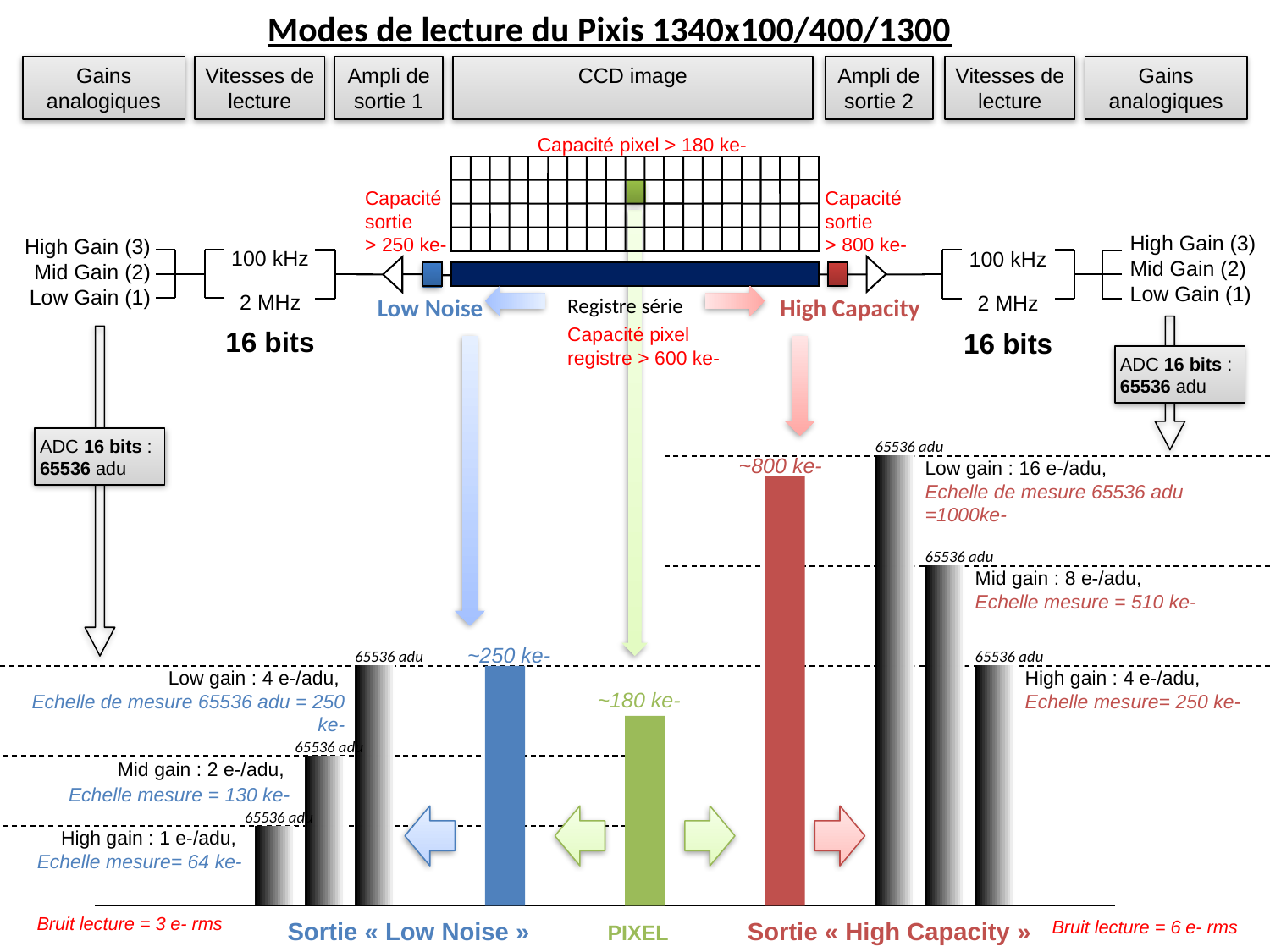

Modes de lecture du Pixis 1340x100/400/1300
Gains analogiques
Vitesses de lecture
Ampli de sortie 1
CCD image

Ampli de sortie 2
Vitesses de lecture
Gains analogiques
Capacité pixel > 180 ke-

Capacité
sortie
> 250 ke-
Capacité
sortie
> 800 ke-

Low Noise
Registre série
High Capacity
100 kHz
2 MHz
16 bits
100 kHz
2 MHz
16 bits
High Gain (3)
Mid Gain (2)
Low Gain (1)
High Gain (3)
Mid Gain (2)
Low Gain (1)

Capacité pixel
registre > 600 ke-
ADC 16 bits :
65536 adu

ADC 16 bits :
65536 adu
65536 adu
~800 ke-
Low gain : 16 e-/adu,
Echelle de mesure 65536 adu =1000ke-

65536 adu
Mid gain : 8 e-/adu,
Echelle mesure = 510 ke-
~250 ke-
65536 adu
65536 adu

Low gain : 4 e-/adu,
Echelle de mesure 65536 adu = 250 ke-
High gain : 4 e-/adu,
Echelle mesure= 250 ke-

~180 ke-

65536 adu
Mid gain : 2 e-/adu,
Echelle mesure = 130 ke-

65536 adu

High gain : 1 e-/adu,
Echelle mesure= 64 ke-

Bruit lecture = 3 e- rms
Bruit lecture = 6 e- rms
Sortie « Low Noise »
Sortie « High Capacity »
PIXEL